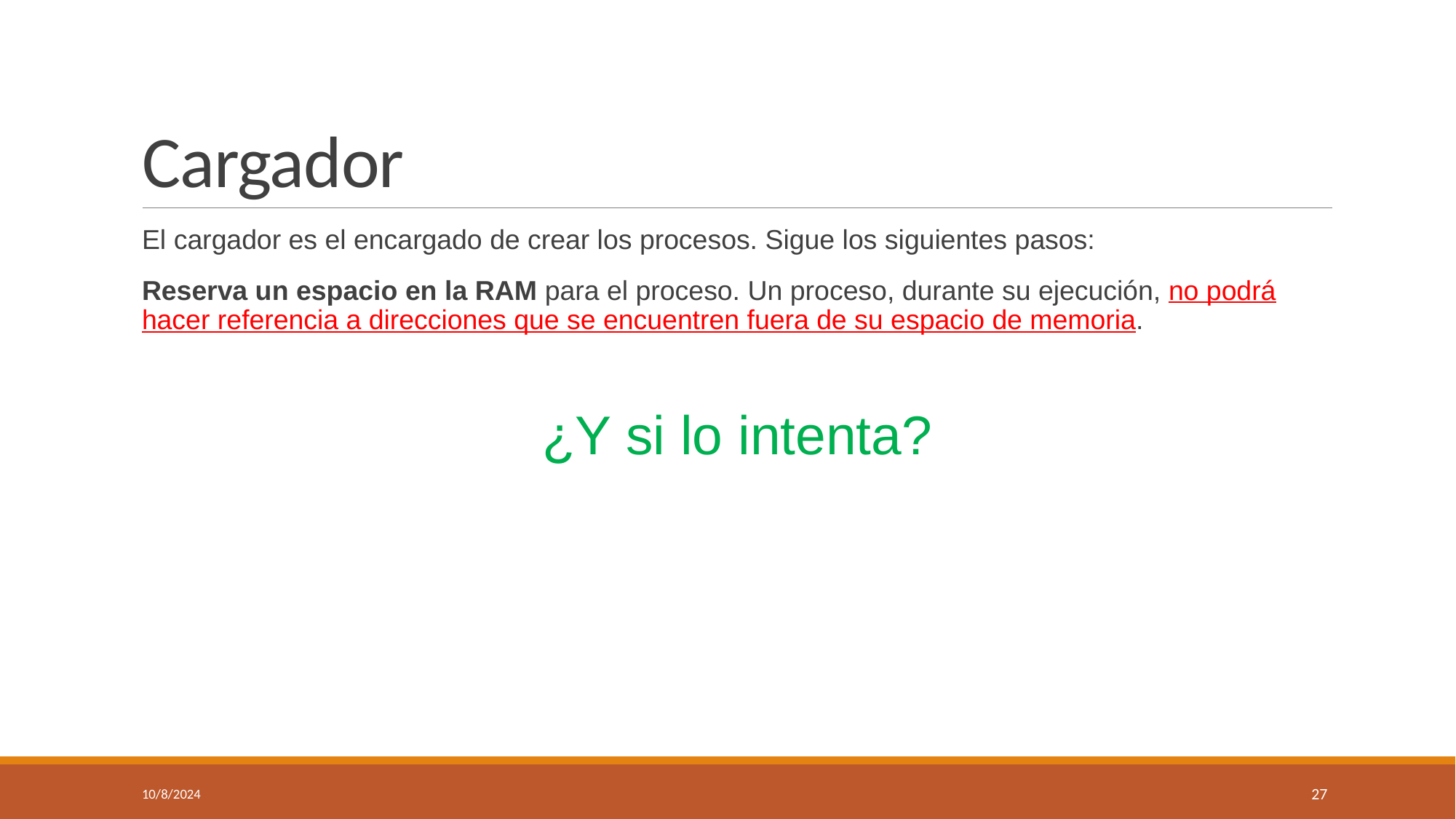

# Cargador
El cargador es el encargado de crear los procesos. Sigue los siguientes pasos:
Reserva un espacio en la RAM para el proceso. Un proceso, durante su ejecución, no podrá hacer referencia a direcciones que se encuentren fuera de su espacio de memoria.

¿Y si lo intenta?
10/8/2024
27